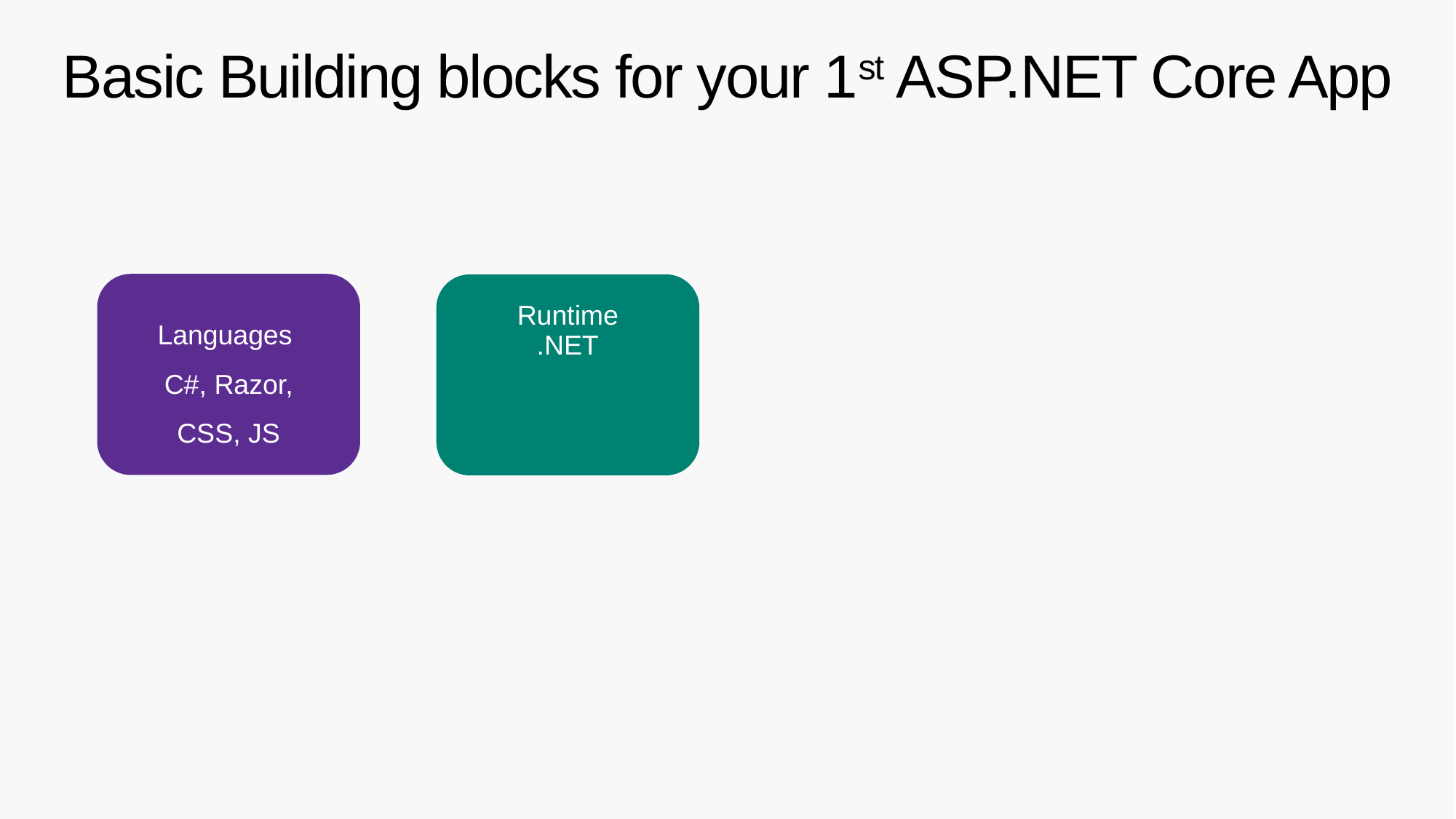

# Basic Building blocks for your 1st ASP.NET Core App
Languages
C#, Razor, CSS, JS
Runtime
.NET